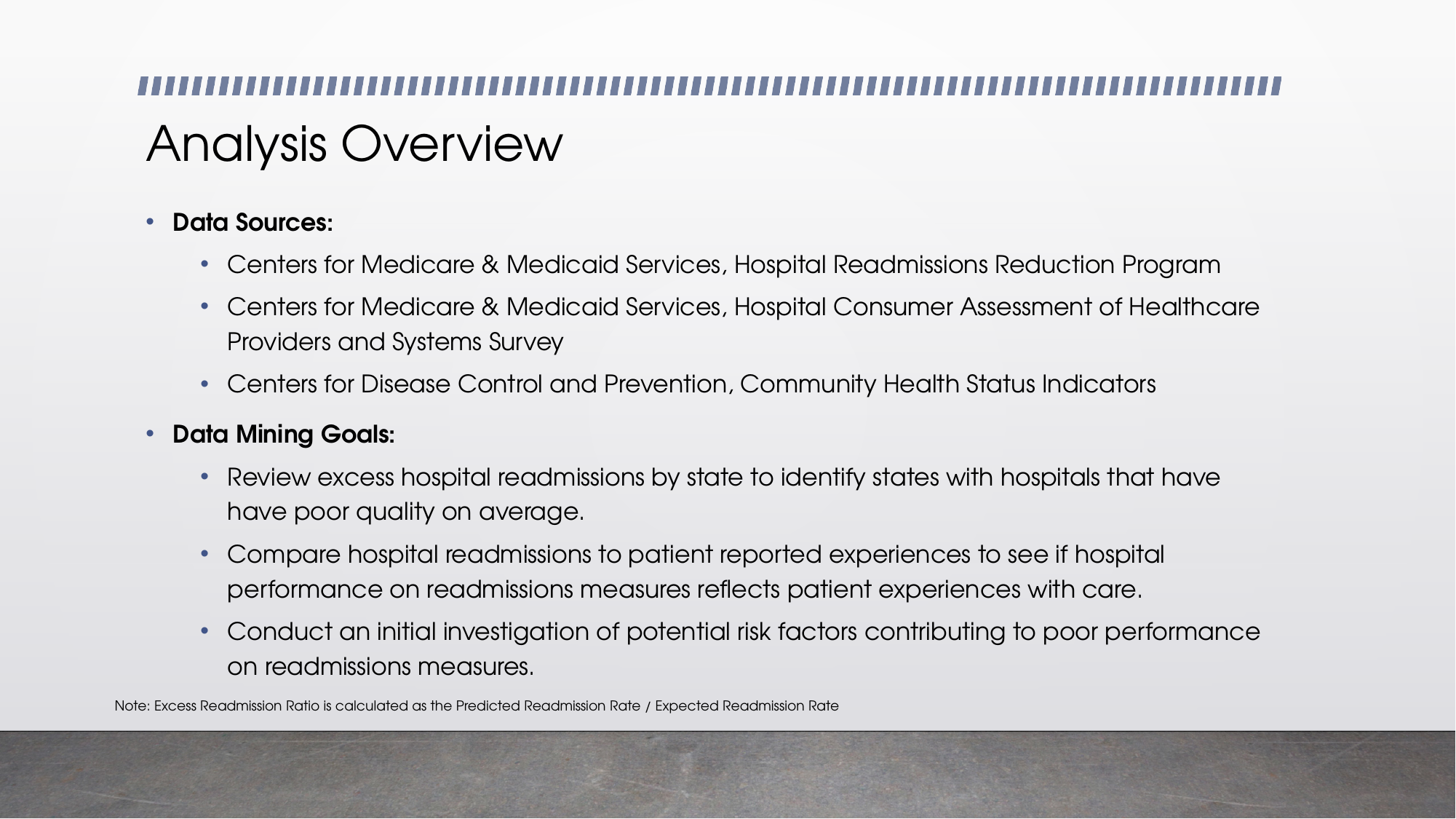

# Analysis Overview
Data Sources:
Centers for Medicare & Medicaid Services, Hospital Readmissions Reduction Program
Centers for Medicare & Medicaid Services, Hospital Consumer Assessment of Healthcare Providers and Systems Survey
Centers for Disease Control and Prevention, Community Health Status Indicators
Data Mining Goals:
Review excess hospital readmissions by state to identify states with hospitals that have have poor quality on average.
Compare hospital readmissions to patient reported experiences to see if hospital performance on readmissions measures reflects patient experiences with care.
Conduct an initial investigation of potential risk factors contributing to poor performance on readmissions measures.
Note: Excess Readmission Ratio is calculated as the Predicted Readmission Rate / Expected Readmission Rate